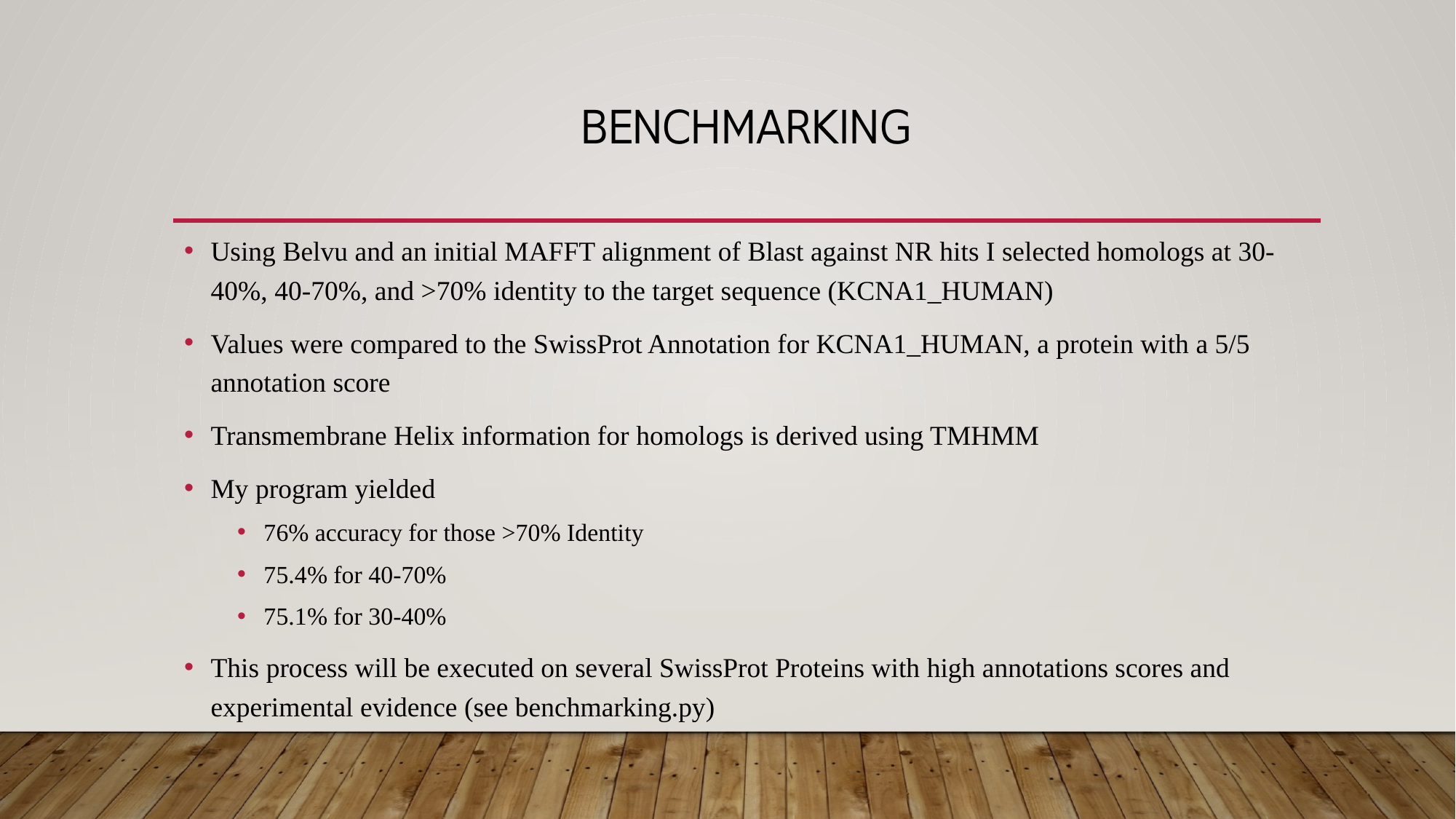

# Benchmarking
Using Belvu and an initial MAFFT alignment of Blast against NR hits I selected homologs at 30-40%, 40-70%, and >70% identity to the target sequence (KCNA1_HUMAN)
Values were compared to the SwissProt Annotation for KCNA1_HUMAN, a protein with a 5/5 annotation score
Transmembrane Helix information for homologs is derived using TMHMM
My program yielded
76% accuracy for those >70% Identity
75.4% for 40-70%
75.1% for 30-40%
This process will be executed on several SwissProt Proteins with high annotations scores and experimental evidence (see benchmarking.py)